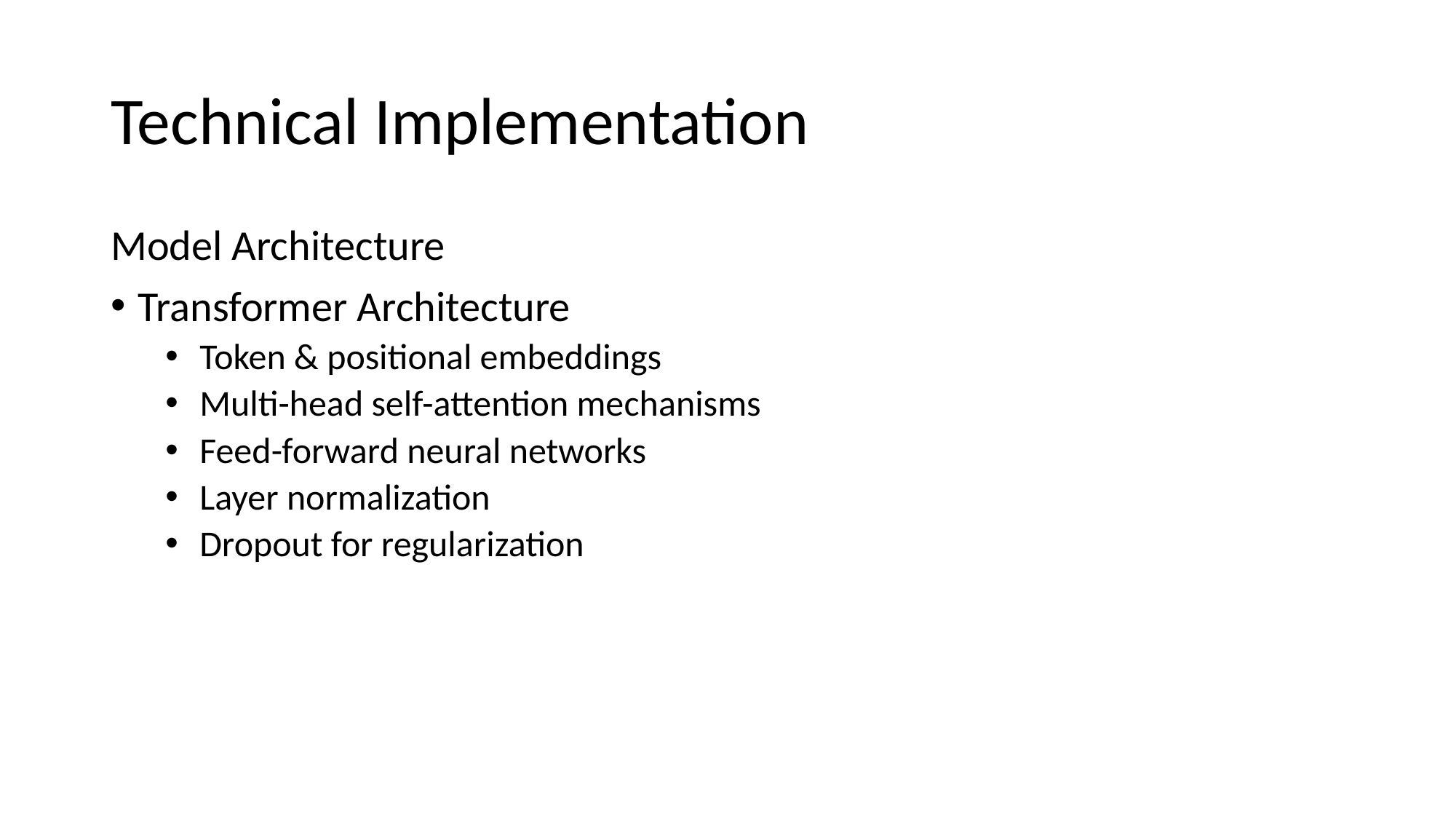

# Technical Implementation
Model Architecture
Transformer Architecture
Token & positional embeddings
Multi-head self-attention mechanisms
Feed-forward neural networks
Layer normalization
Dropout for regularization